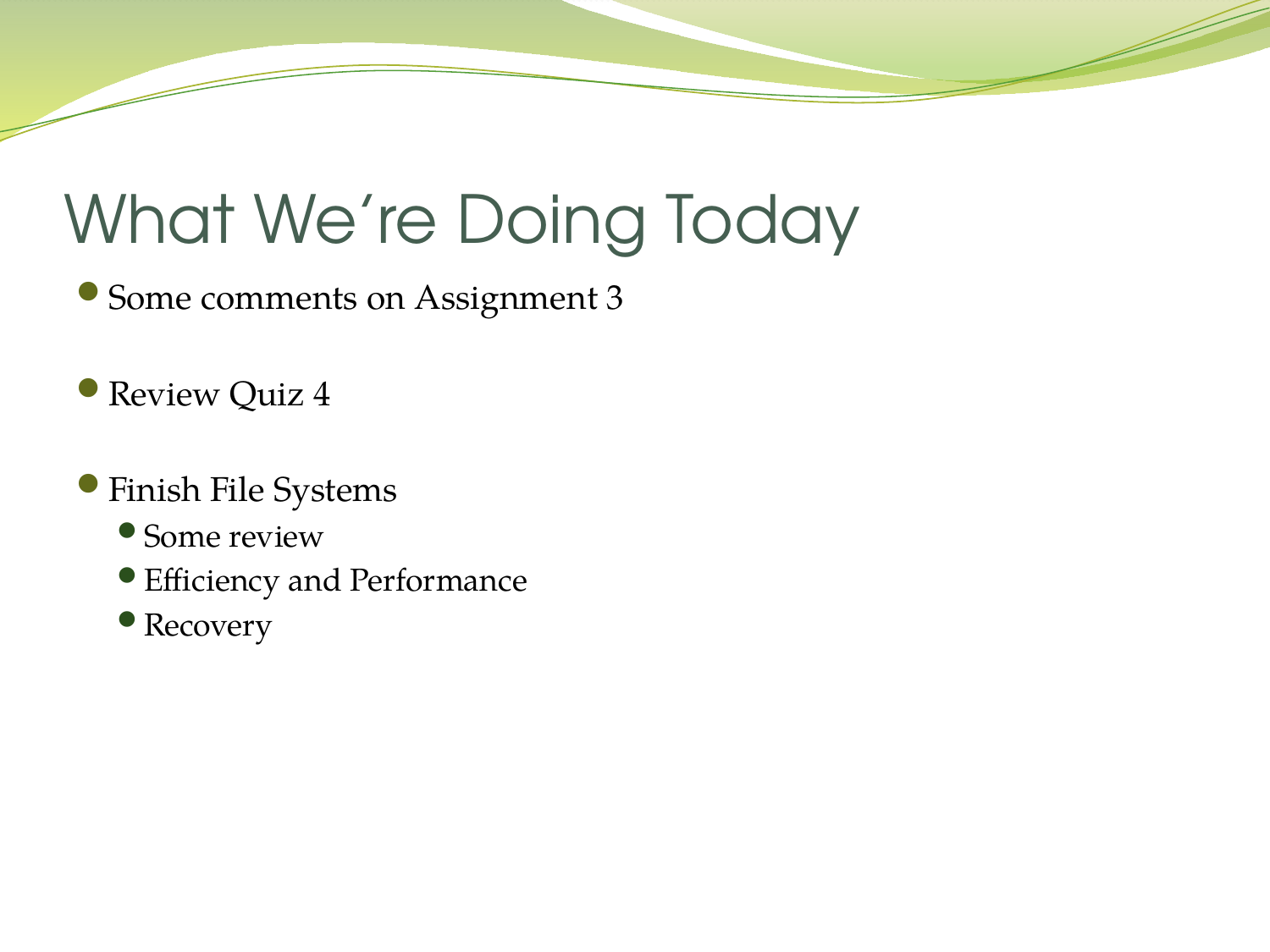

# What We’re Doing Today
Some comments on Assignment 3

Review Quiz 4

Finish File Systems
Some review
Efficiency and Performance
Recovery